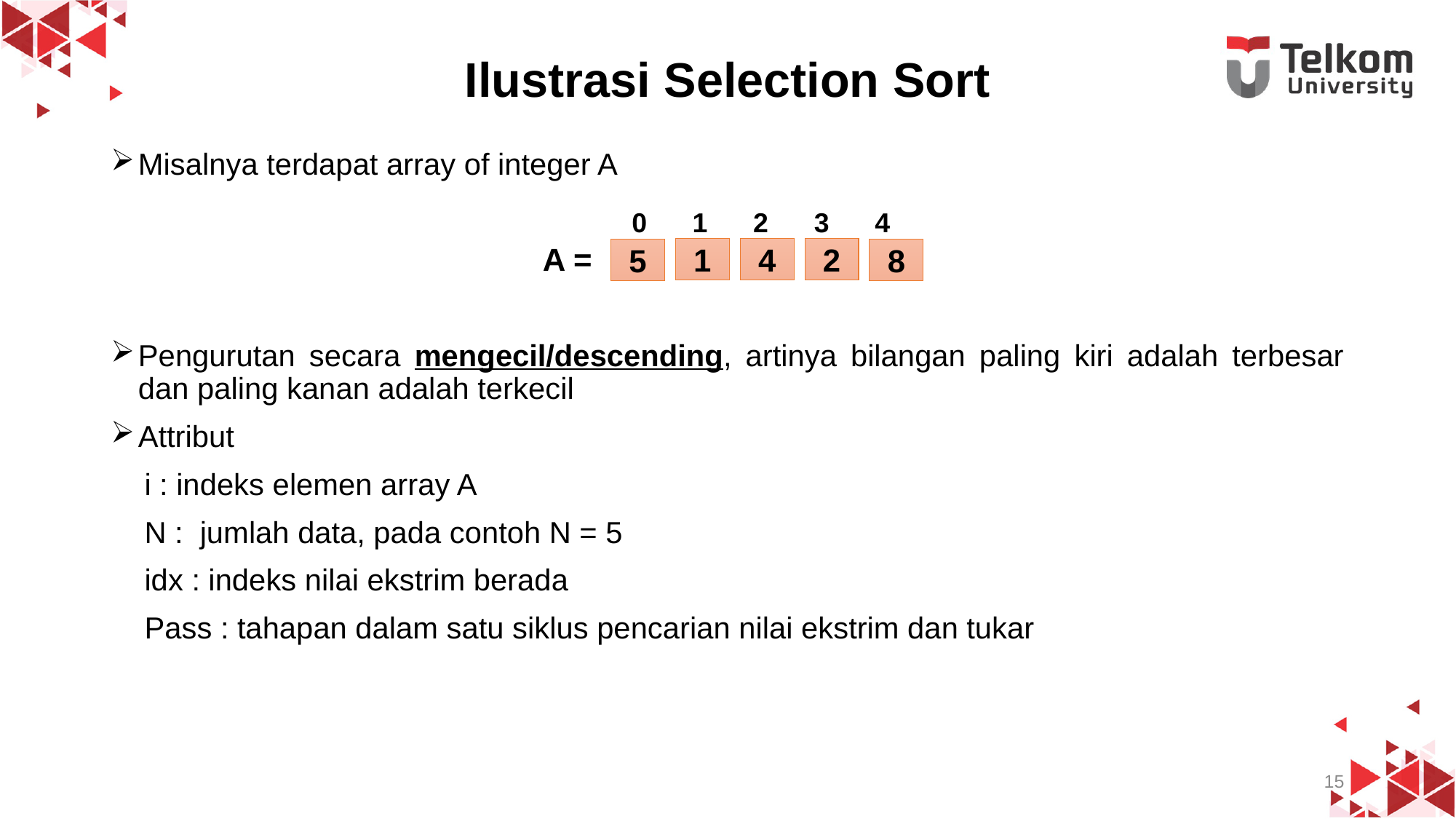

# Ilustrasi Selection Sort
Misalnya terdapat array of integer A

Pengurutan secara mengecil/descending, artinya bilangan paling kiri adalah terbesar dan paling kanan adalah terkecil
Attribut
    i : indeks elemen array A
    N :  jumlah data, pada contoh N = 5
    idx : indeks nilai ekstrim berada
    Pass : tahapan dalam satu siklus pencarian nilai ekstrim dan tukar
          0      1      2      3      4
1
4
2
5
8
A =
15